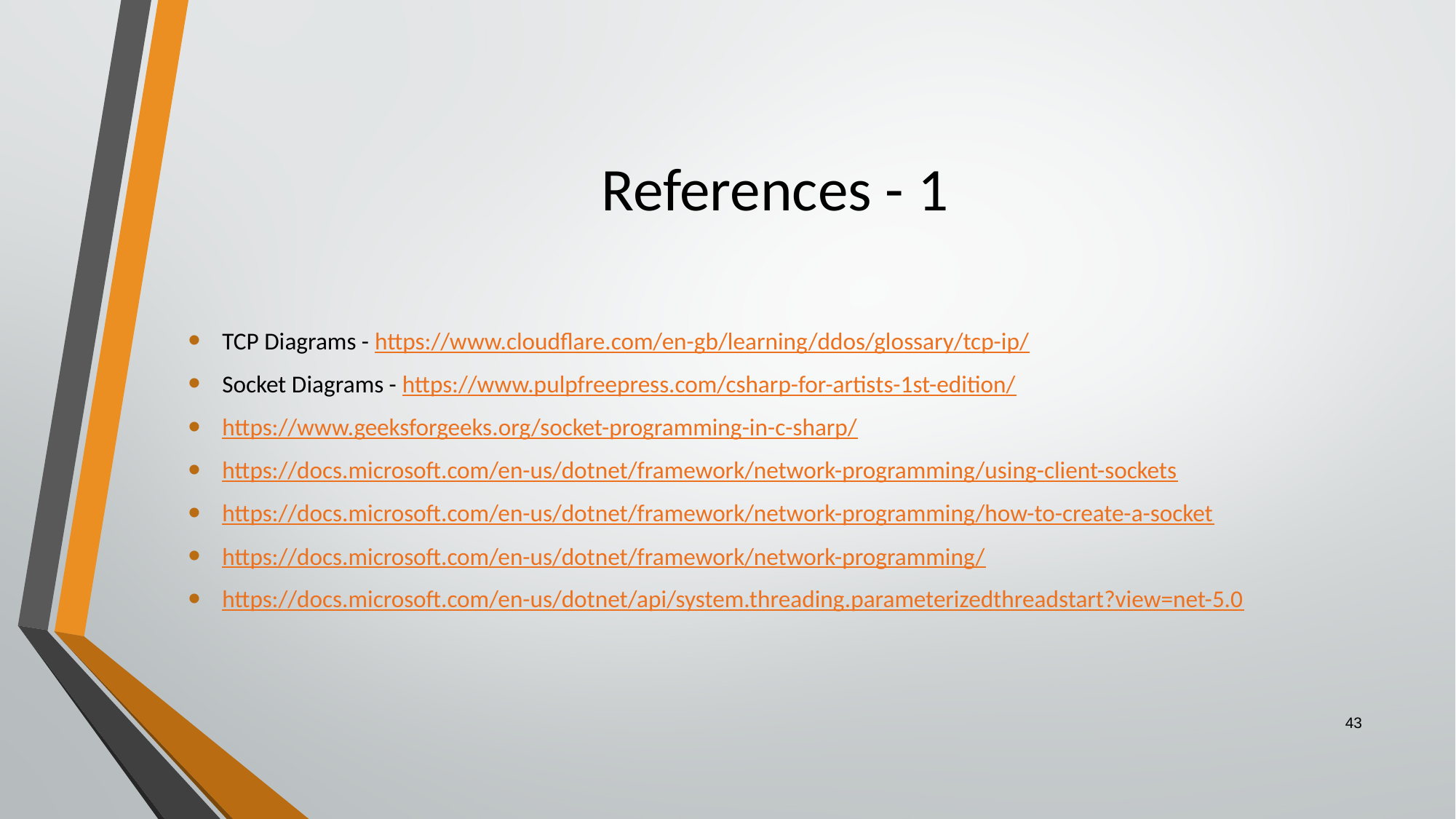

# References - 1
TCP Diagrams - https://www.cloudflare.com/en-gb/learning/ddos/glossary/tcp-ip/
Socket Diagrams - https://www.pulpfreepress.com/csharp-for-artists-1st-edition/
https://www.geeksforgeeks.org/socket-programming-in-c-sharp/
https://docs.microsoft.com/en-us/dotnet/framework/network-programming/using-client-sockets
https://docs.microsoft.com/en-us/dotnet/framework/network-programming/how-to-create-a-socket
https://docs.microsoft.com/en-us/dotnet/framework/network-programming/
https://docs.microsoft.com/en-us/dotnet/api/system.threading.parameterizedthreadstart?view=net-5.0
43